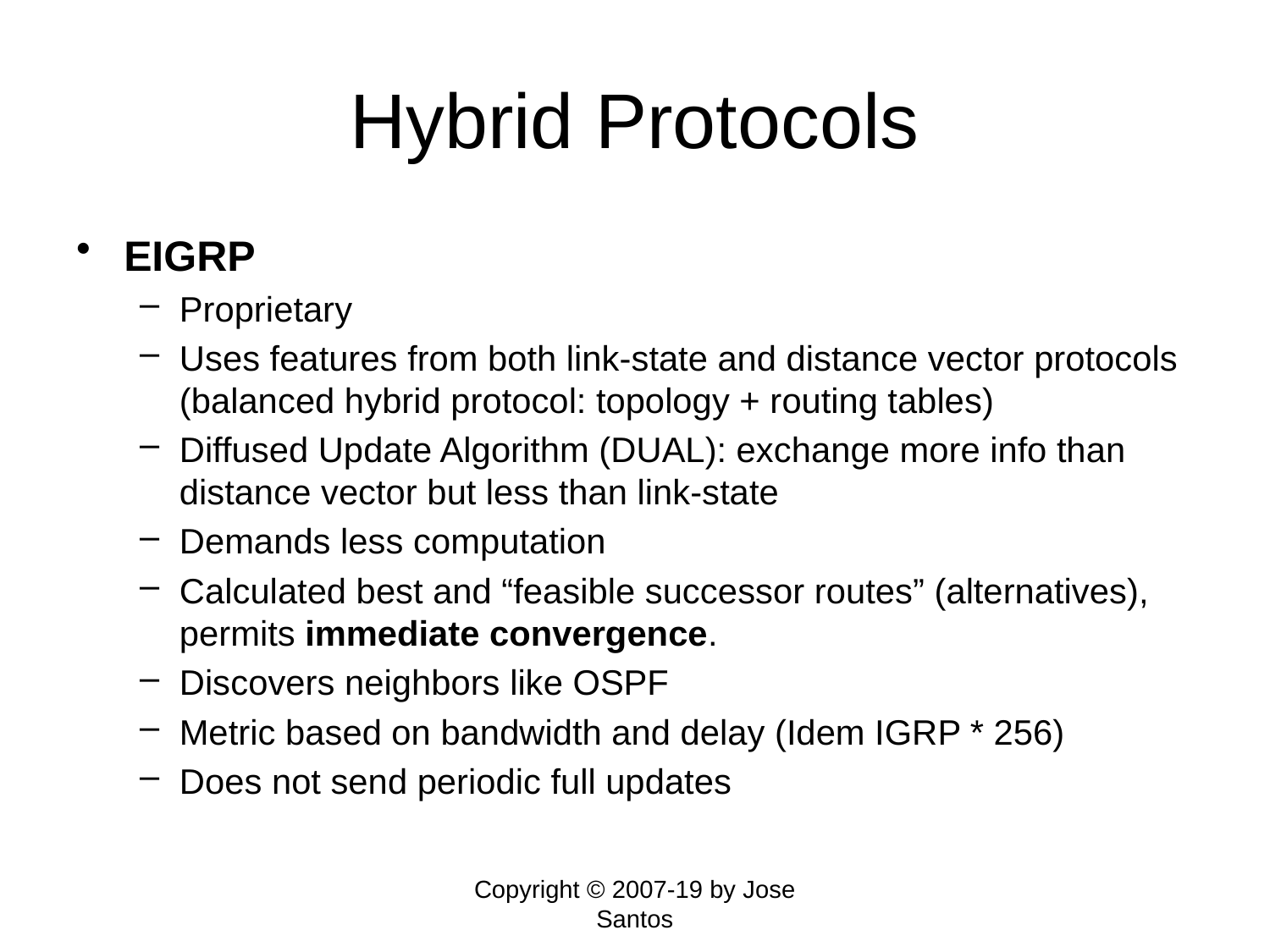

# Hybrid Protocols
EIGRP
Proprietary
Uses features from both link-state and distance vector protocols (balanced hybrid protocol: topology + routing tables)
Diffused Update Algorithm (DUAL): exchange more info than distance vector but less than link-state
Demands less computation
Calculated best and “feasible successor routes” (alternatives), permits immediate convergence.
Discovers neighbors like OSPF
Metric based on bandwidth and delay (Idem IGRP * 256)
Does not send periodic full updates
Copyright © 2007-19 by Jose Santos